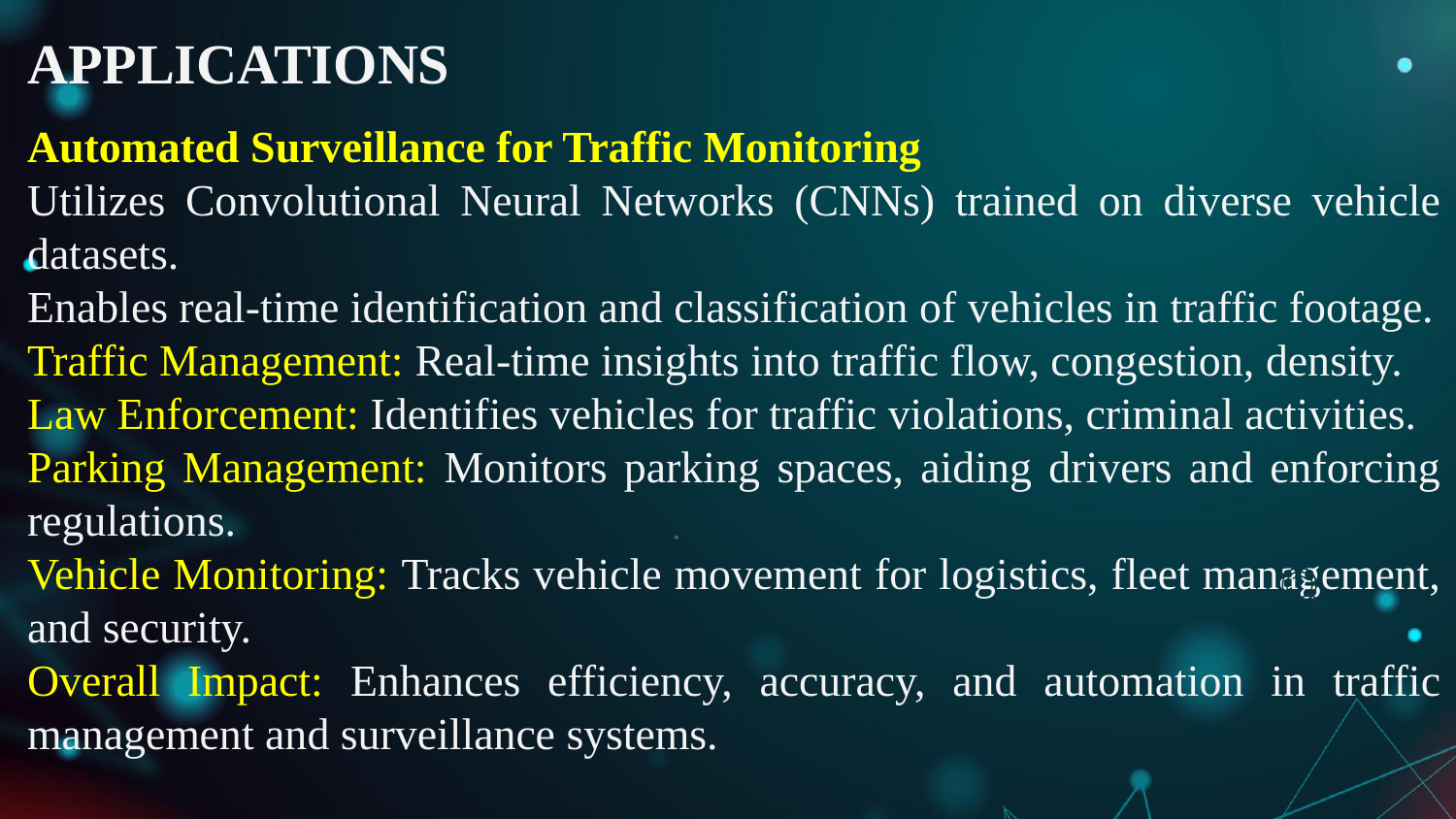

# APPLICATIONS
Automated Surveillance for Traffic Monitoring
Utilizes Convolutional Neural Networks (CNNs) trained on diverse vehicle datasets.
Enables real-time identification and classification of vehicles in traffic footage.
Traffic Management: Real-time insights into traffic flow, congestion, density.
Law Enforcement: Identifies vehicles for traffic violations, criminal activities.
Parking Management: Monitors parking spaces, aiding drivers and enforcing regulations.
Vehicle Monitoring: Tracks vehicle movement for logistics, fleet management, and security.
Overall Impact: Enhances efficiency, accuracy, and automation in traffic management and surveillance systems.